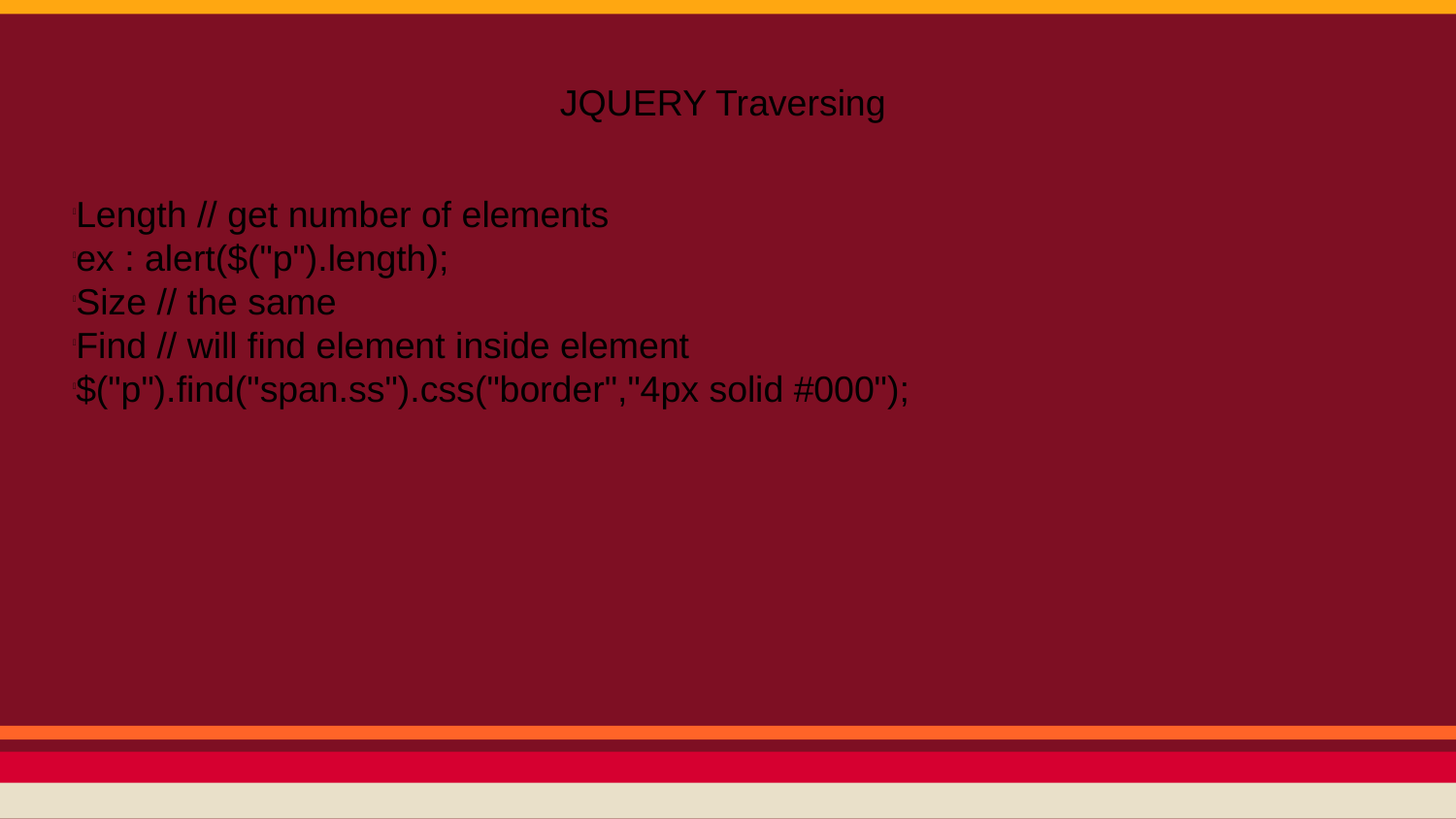

JQUERY Traversing
Length // get number of elements
ex : alert($("p").length);
Size // the same
Find // will find element inside element
$("p").find("span.ss").css("border","4px solid #000");